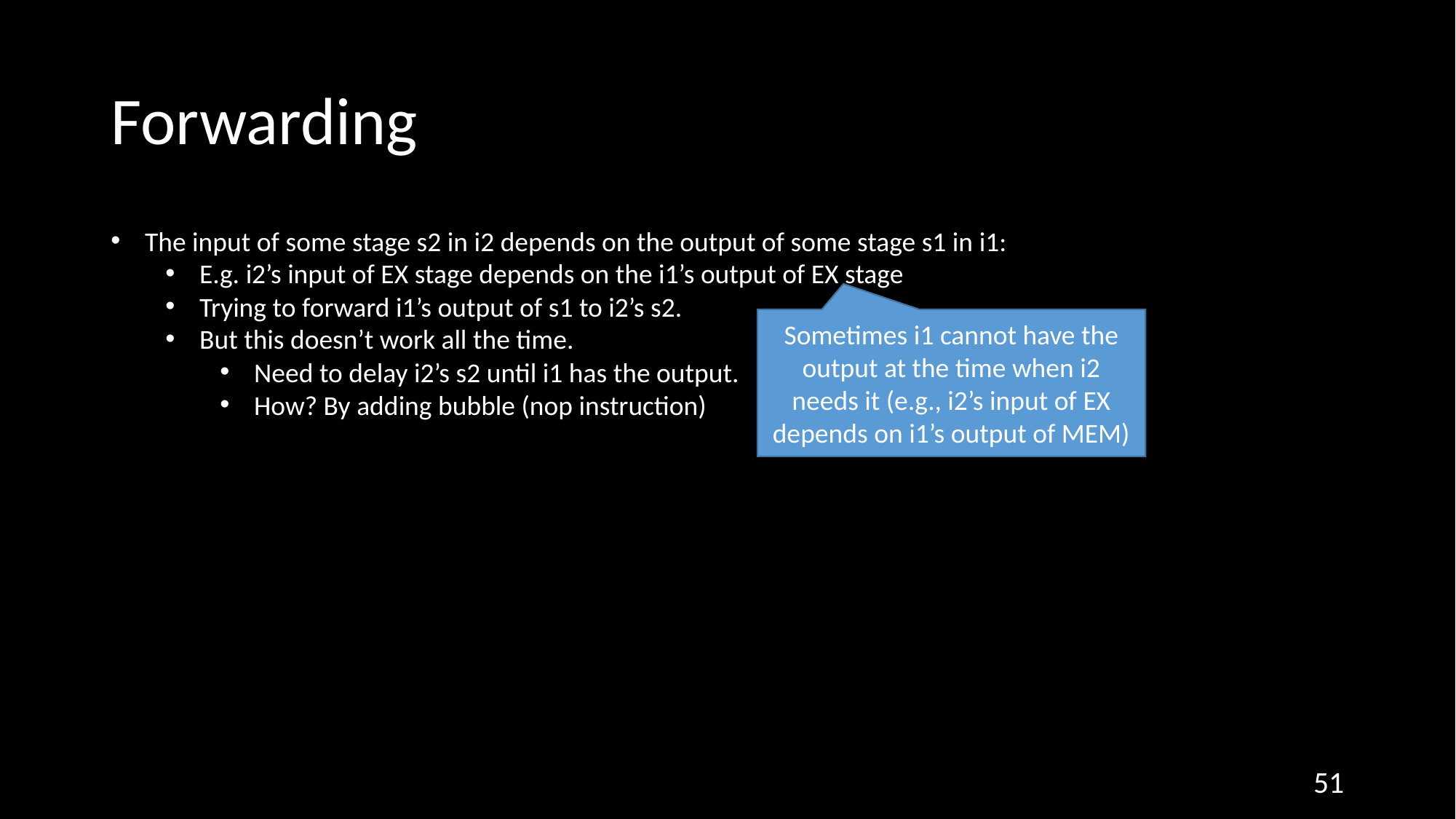

# Forwarding
The input of some stage s2 in i2 depends on the output of some stage s1 in i1:
E.g. i2’s input of EX stage depends on the i1’s output of EX stage
Trying to forward i1’s output of s1 to i2’s s2.
But this doesn’t work all the time.
Need to delay i2’s s2 until i1 has the output.
How? By adding bubble (nop instruction)
Sometimes i1 cannot have the output at the time when i2 needs it (e.g., i2’s input of EX depends on i1’s output of MEM)
51